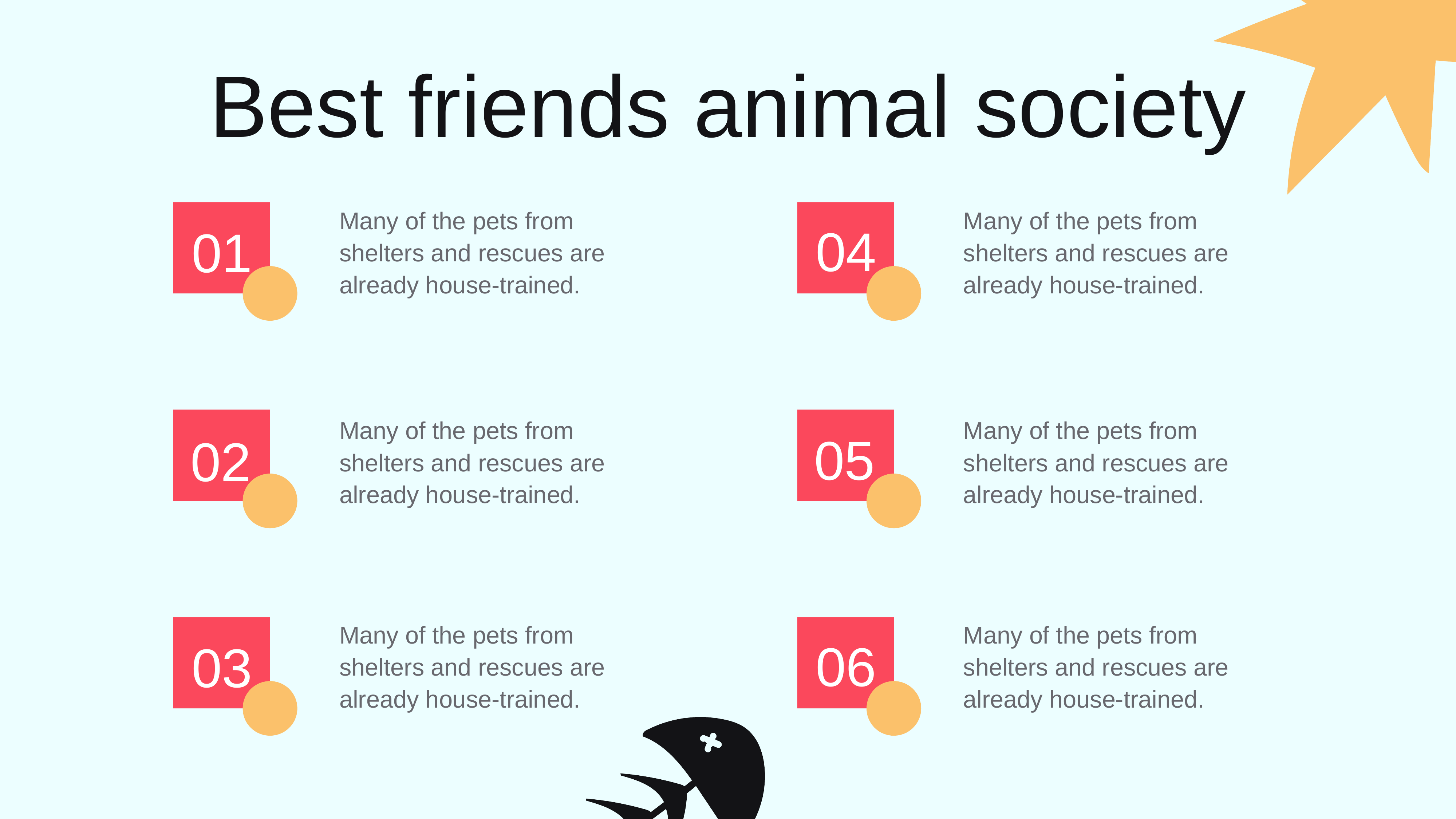

Best friends animal society
Many of the pets from shelters and rescues are already house-trained.
Many of the pets from shelters and rescues are already house-trained.

04
01

Many of the pets from shelters and rescues are already house-trained.
Many of the pets from shelters and rescues are already house-trained.
05
02
Many of the pets from shelters and rescues are already house-trained.
Many of the pets from shelters and rescues are already house-trained.

06
03